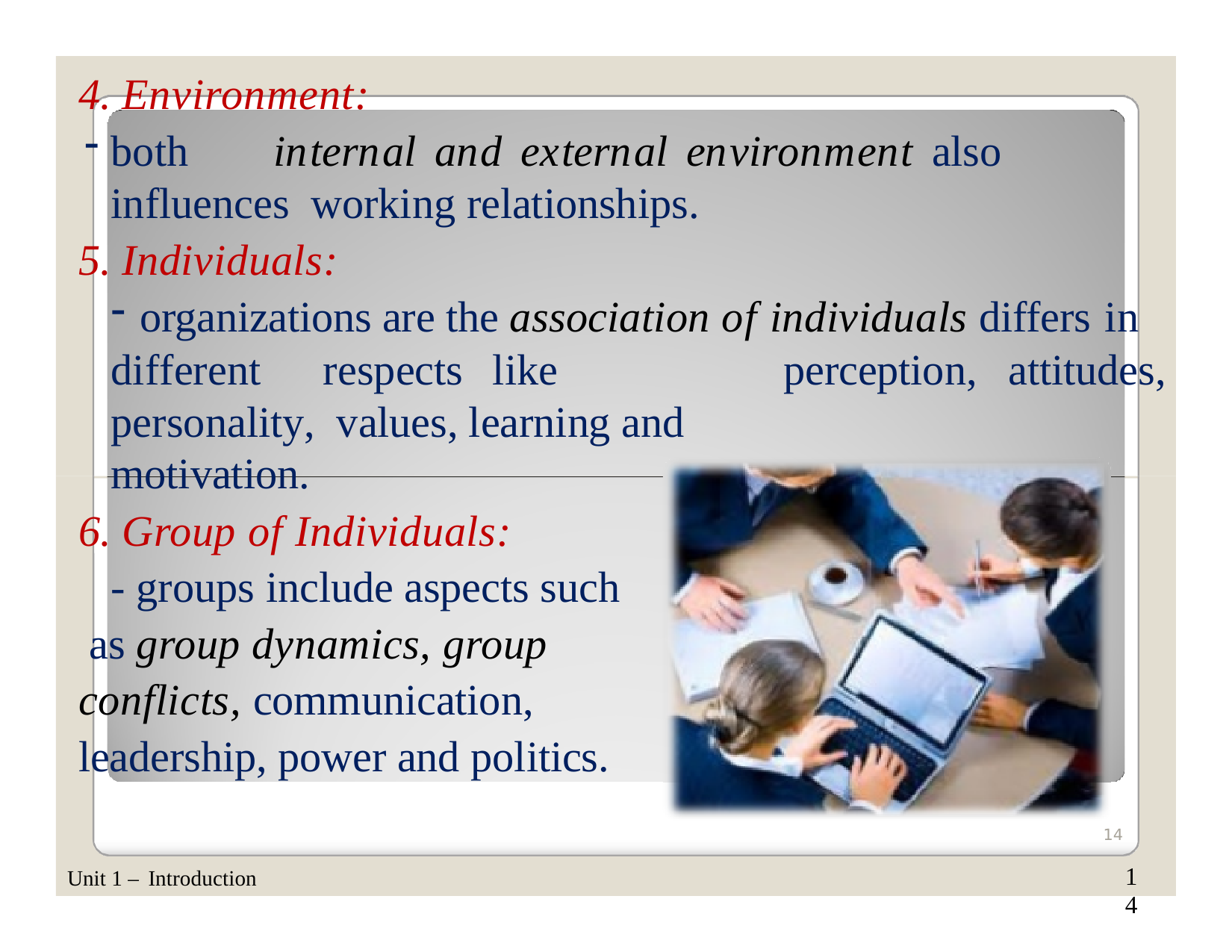

Environment:
both	internal	and	external	environment	also	influences  working relationships.
Individuals:
organizations are the association of individuals differs in

different	respects	like	personality,  values, learning and motivation.
6. Group of Individuals:
- groups include aspects such  as group dynamics, group  conflicts, communication,  leadership, power and politics.
perception,	attitudes,

14
1 4
Unit 1 – Introduction